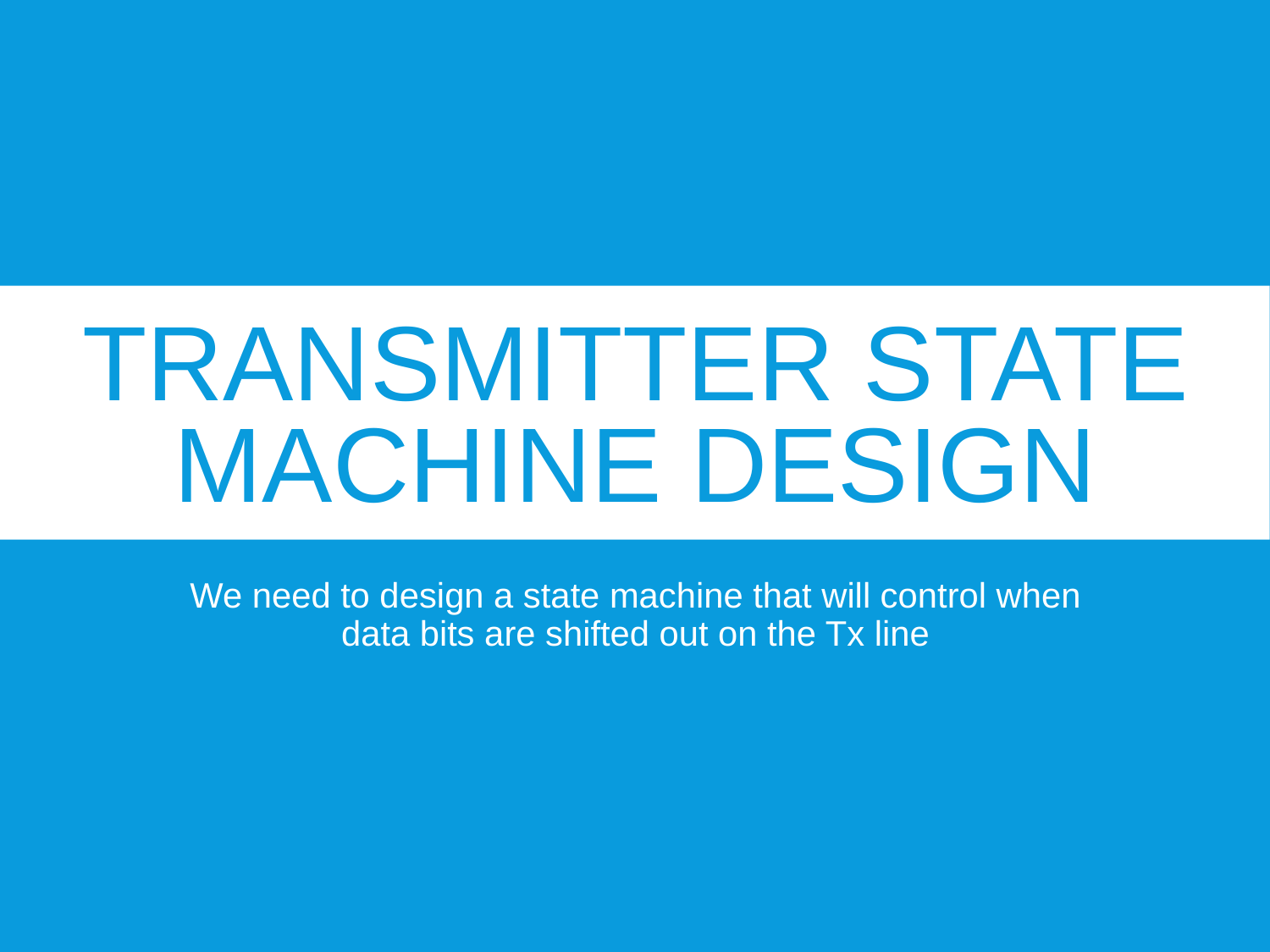

# Transmitter State Machine Design
We need to design a state machine that will control when data bits are shifted out on the Tx line